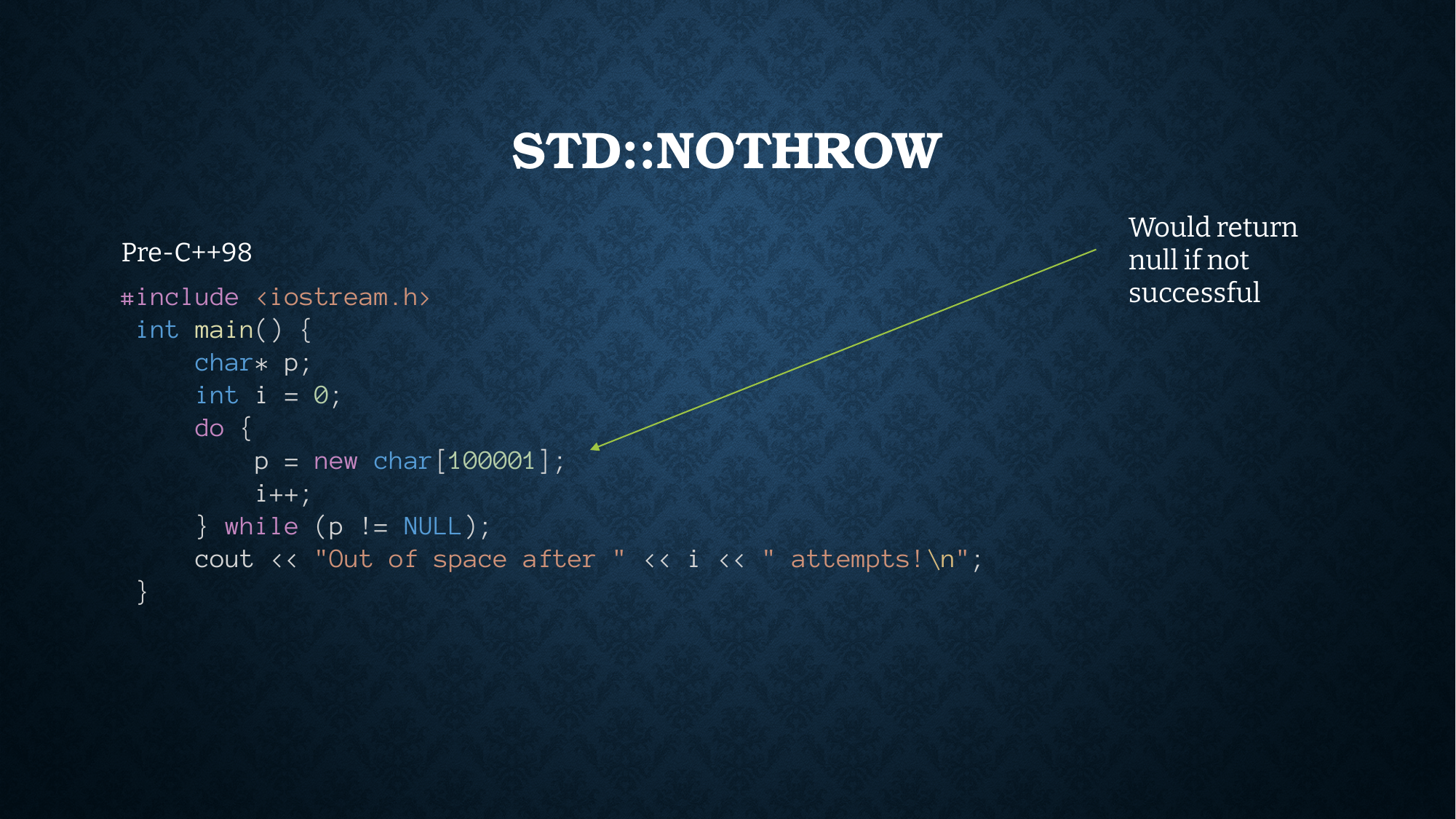

# Std::nothrow
Would return null if not successful
Pre-C++98
#include <iostream.h>
 int main() {
     char* p;
     int i = 0;
     do {
         p = new char[100001];
         i++;
     } while (p != NULL);
     cout << "Out of space after " << i << " attempts!\n";
 }